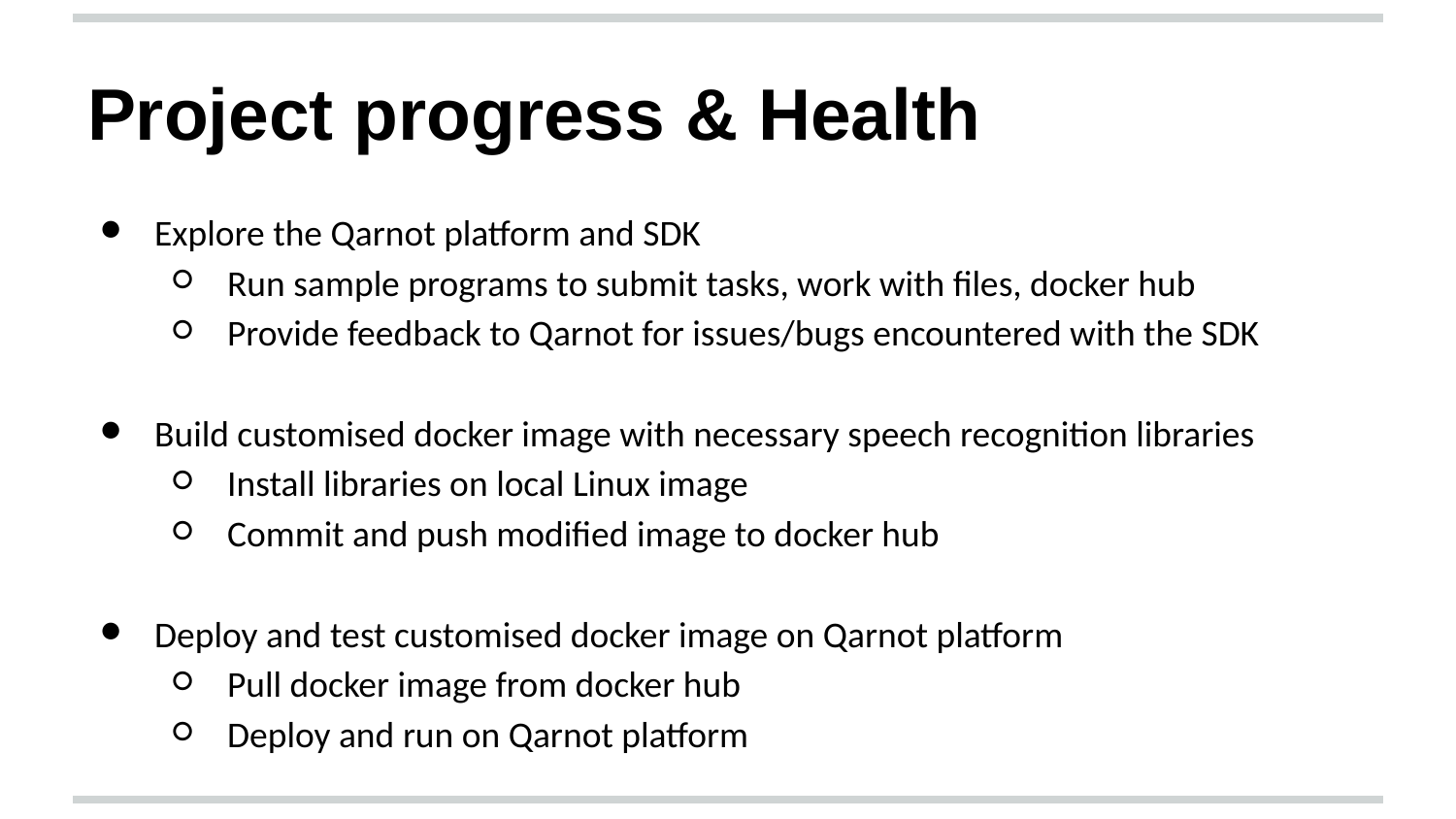

Project progress & Health
Explore the Qarnot platform and SDK
Run sample programs to submit tasks, work with files, docker hub
Provide feedback to Qarnot for issues/bugs encountered with the SDK

Build customised docker image with necessary speech recognition libraries
Install libraries on local Linux image
Commit and push modified image to docker hub

Deploy and test customised docker image on Qarnot platform
Pull docker image from docker hub
Deploy and run on Qarnot platform